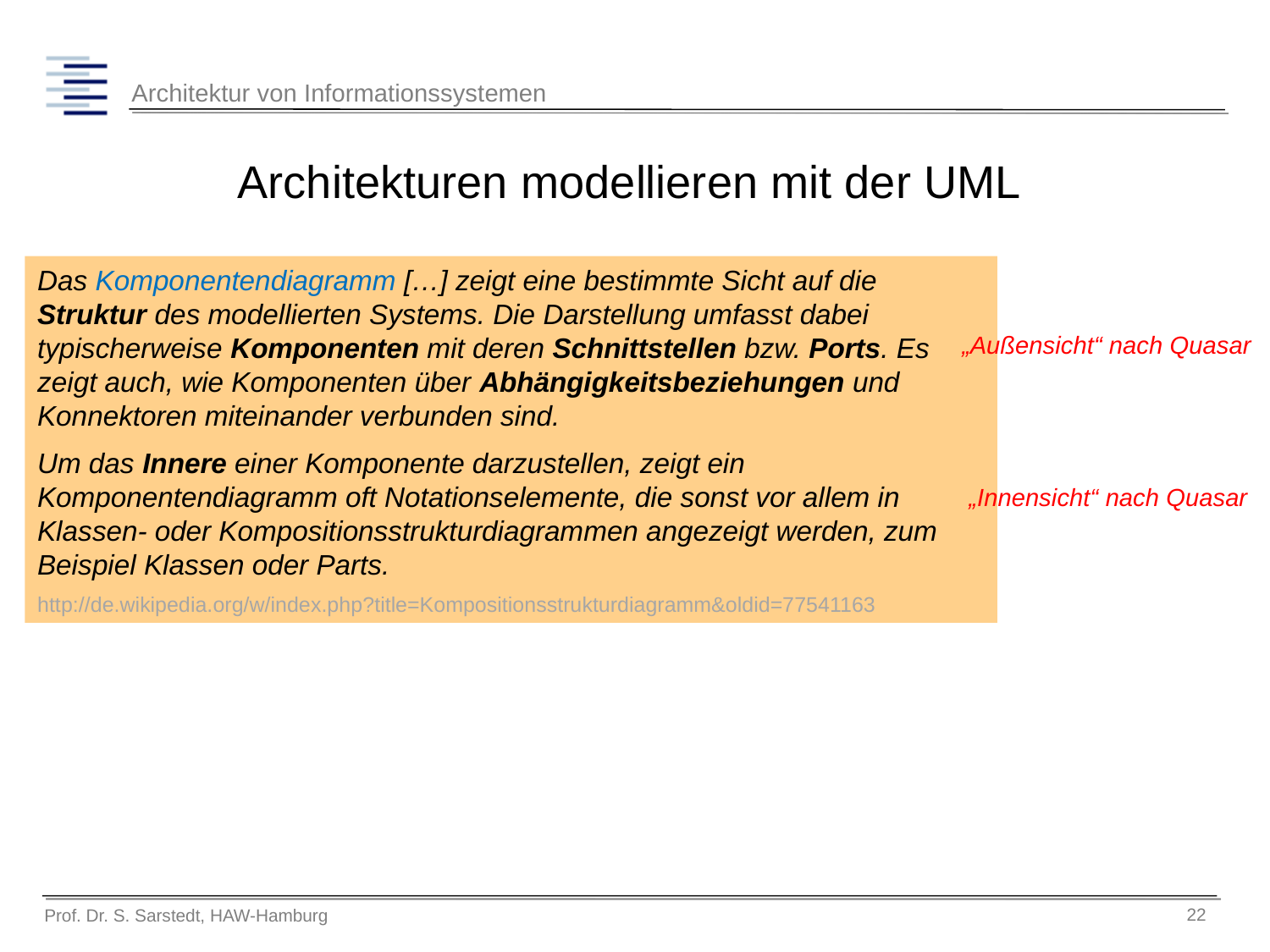

# Architekturen modellieren mit der UML
Das Komponentendiagramm […] zeigt eine bestimmte Sicht auf die Struktur des modellierten Systems. Die Darstellung umfasst dabei typischerweise Komponenten mit deren Schnittstellen bzw. Ports. Es zeigt auch, wie Komponenten über Abhängigkeitsbeziehungen und Konnektoren miteinander verbunden sind.
Um das Innere einer Komponente darzustellen, zeigt ein Komponentendiagramm oft Notationselemente, die sonst vor allem in Klassen- oder Kompositionsstrukturdiagrammen angezeigt werden, zum Beispiel Klassen oder Parts.
http://de.wikipedia.org/w/index.php?title=Kompositionsstrukturdiagramm&oldid=77541163
„Außensicht“ nach Quasar
„Innensicht“ nach Quasar